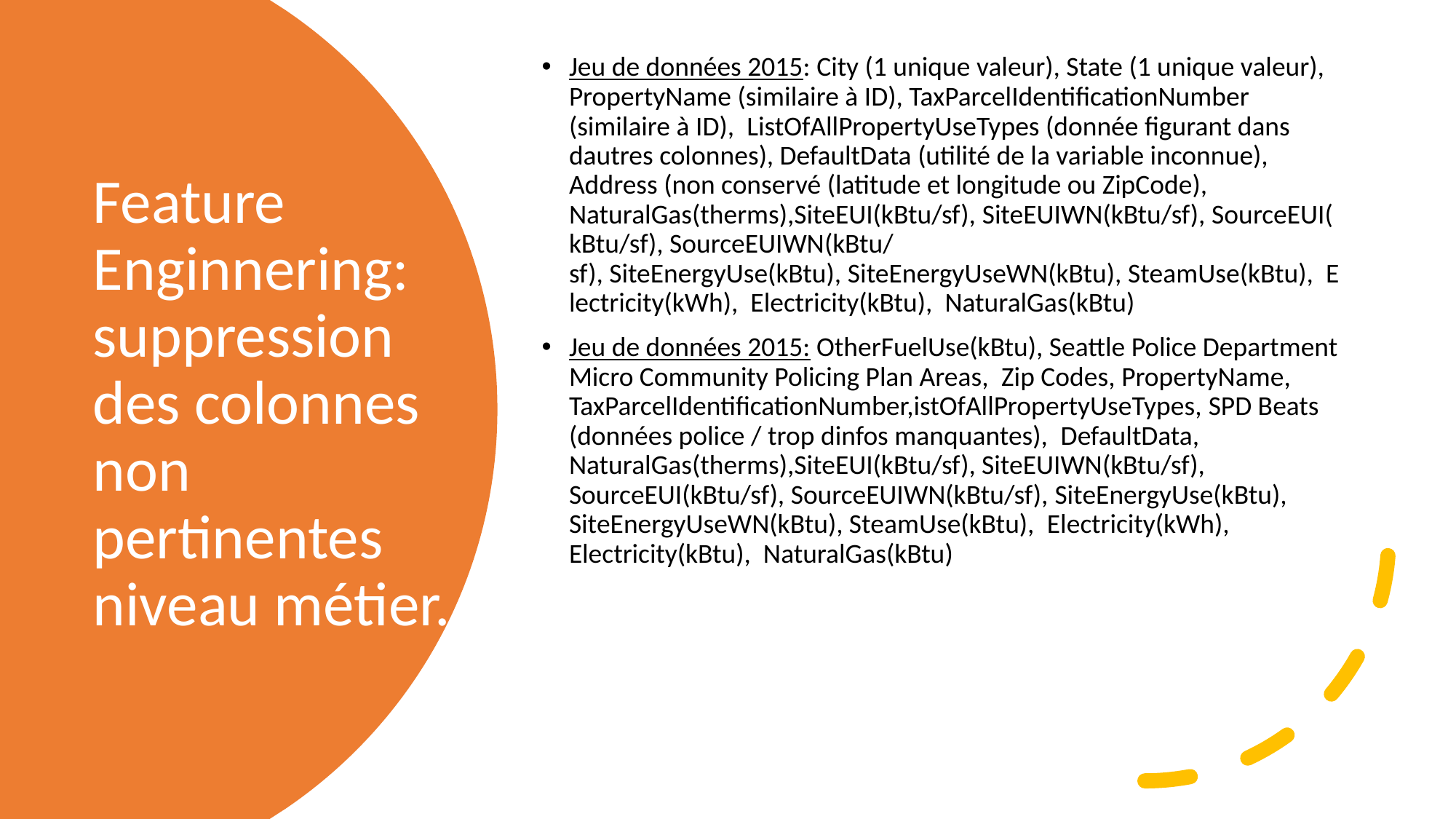

Jeu de données 2015: City (1 unique valeur), State (1 unique valeur), PropertyName (similaire à ID), TaxParcelIdentificationNumber (similaire à ID),  ListOfAllPropertyUseTypes (donnée figurant dans dautres colonnes), DefaultData (utilité de la variable inconnue), Address (non conservé (latitude et longitude ou ZipCode), NaturalGas(therms),SiteEUI(kBtu/sf), SiteEUIWN(kBtu/sf), SourceEUI(kBtu/sf), SourceEUIWN(kBtu/sf), SiteEnergyUse(kBtu), SiteEnergyUseWN(kBtu), SteamUse(kBtu),  Electricity(kWh),  Electricity(kBtu),  NaturalGas(kBtu)
Jeu de données 2015: OtherFuelUse(kBtu), Seattle Police Department Micro Community Policing Plan Areas,  Zip Codes, PropertyName, TaxParcelIdentificationNumber,istOfAllPropertyUseTypes, SPD Beats (données police / trop dinfos manquantes),  DefaultData, NaturalGas(therms),SiteEUI(kBtu/sf), SiteEUIWN(kBtu/sf), SourceEUI(kBtu/sf), SourceEUIWN(kBtu/sf), SiteEnergyUse(kBtu), SiteEnergyUseWN(kBtu), SteamUse(kBtu),  Electricity(kWh),  Electricity(kBtu),  NaturalGas(kBtu)

# Feature Enginnering: suppression des colonnes non pertinentes niveau métier.